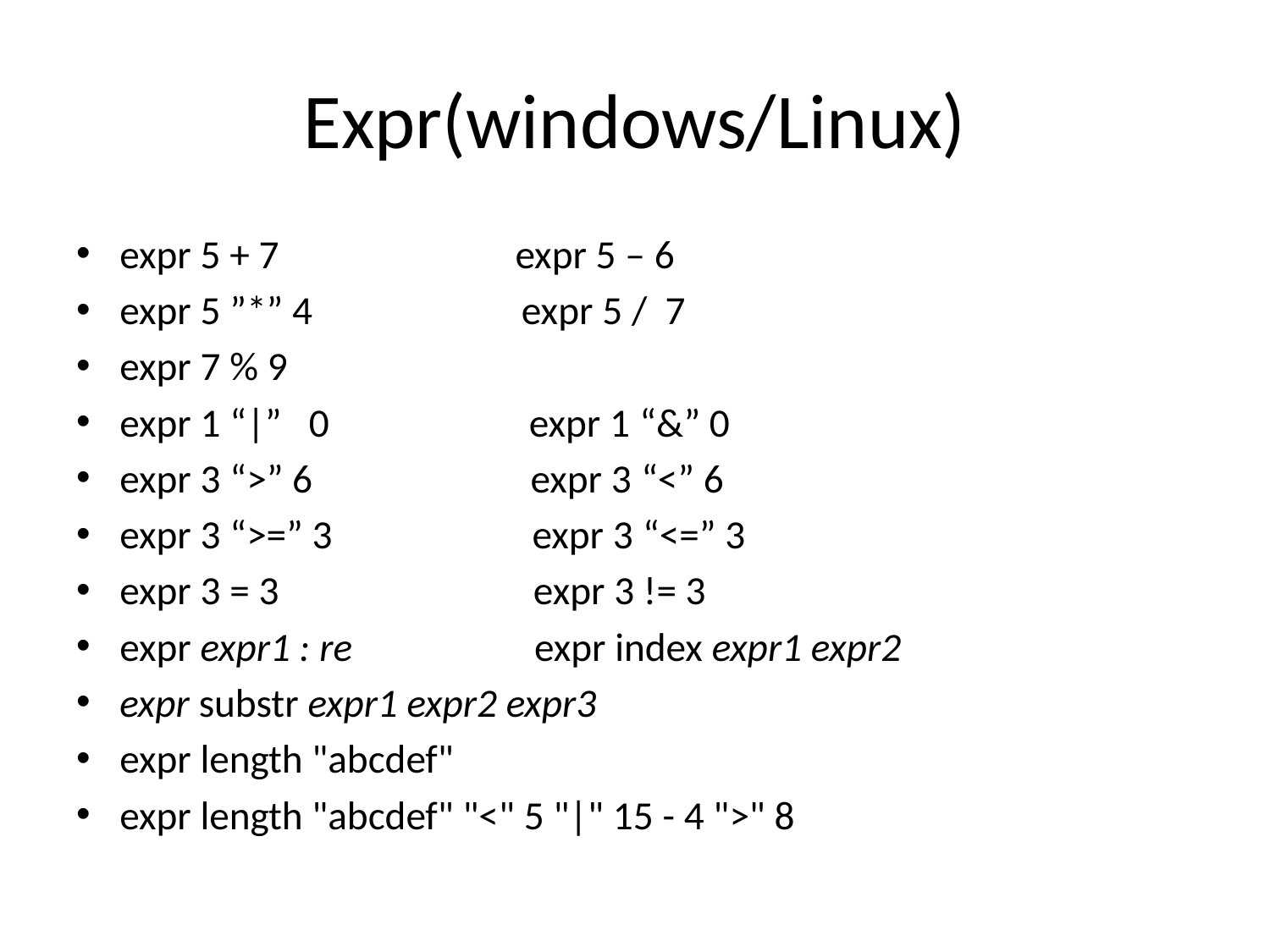

# Expr(windows/Linux)
expr 5 + 7                          expr 5 – 6
expr 5 ”*” 4                       expr 5 /  7
expr 7 % 9
expr 1 “|”   0                      expr 1 “&” 0
expr 3 “>” 6                        expr 3 “<” 6
expr 3 “>=” 3                      expr 3 “<=” 3
expr 3 = 3                            expr 3 != 3
expr expr1 : re                    expr index expr1 expr2
expr substr expr1 expr2 expr3
expr length "abcdef"
expr length "abcdef" "<" 5 "|" 15 - 4 ">" 8